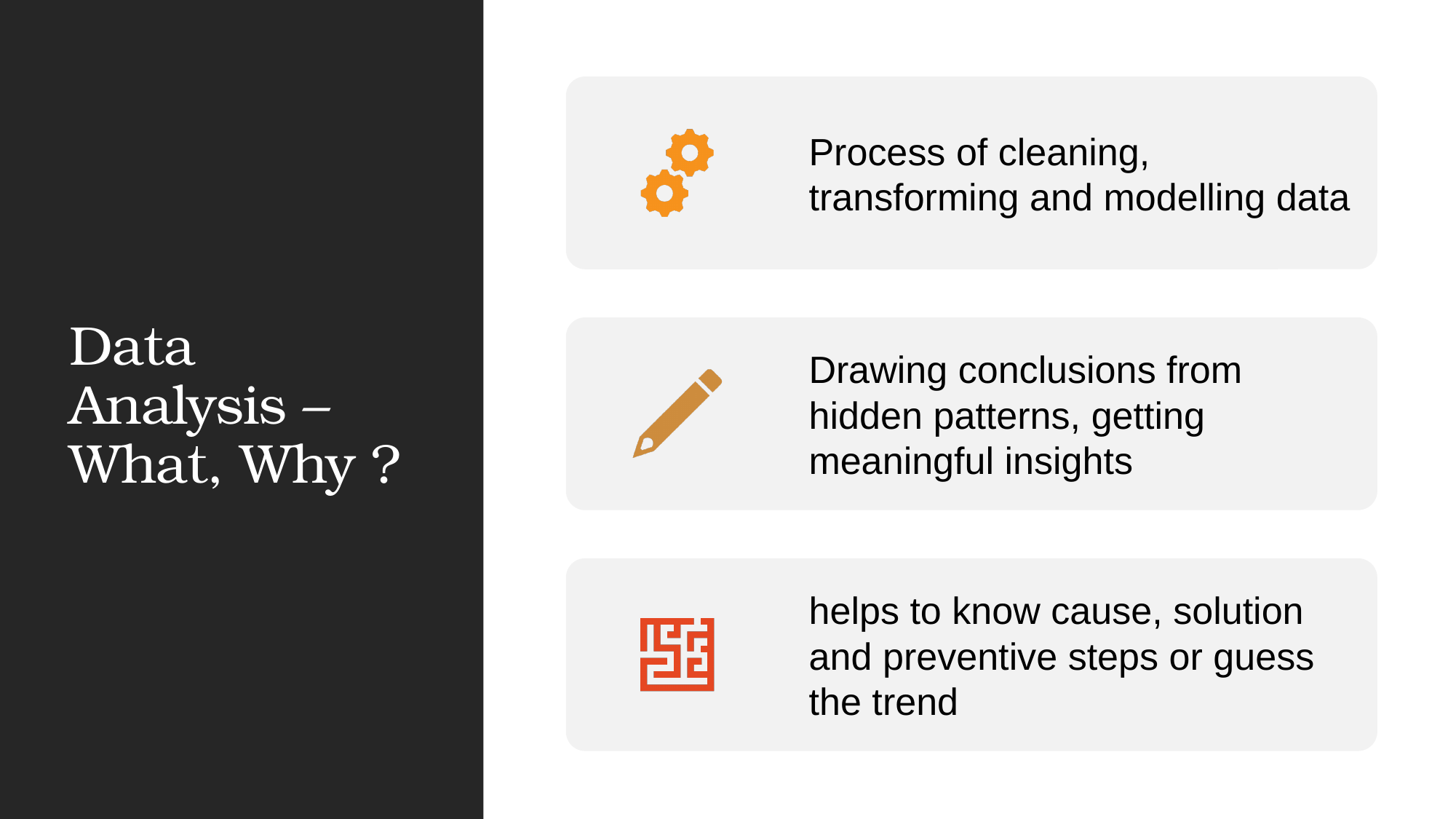

# Data Analysis – What, Why ?
Process of cleaning, transforming and modelling data
Drawing conclusions from hidden patterns, getting meaningful insights
helps to know cause, solution and preventive steps or guess the trend